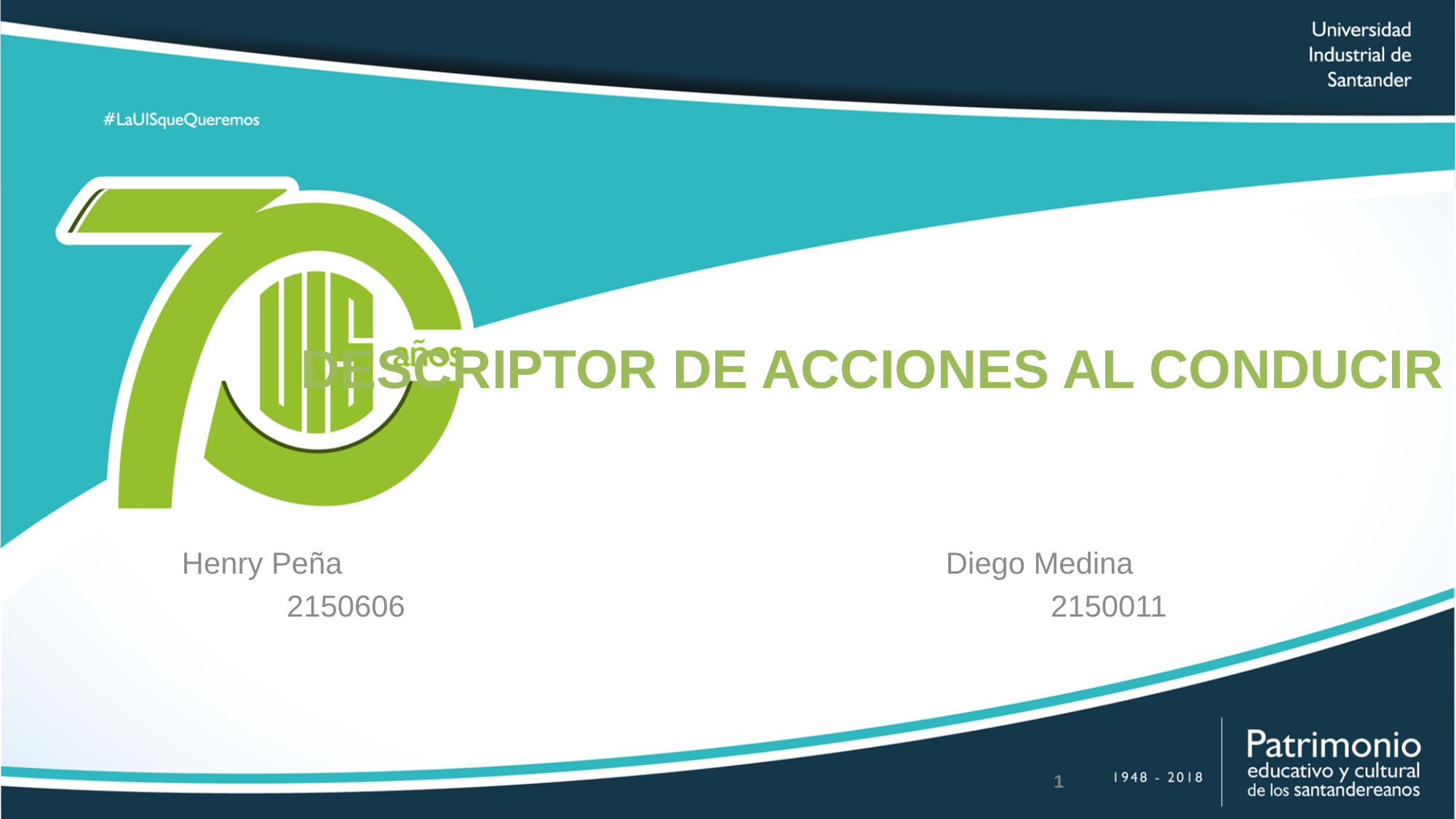

# DESCRIPTOR DE ACCIONES AL CONDUCIR
Henry Peña						Diego Medina
		2150606 						2150011
1